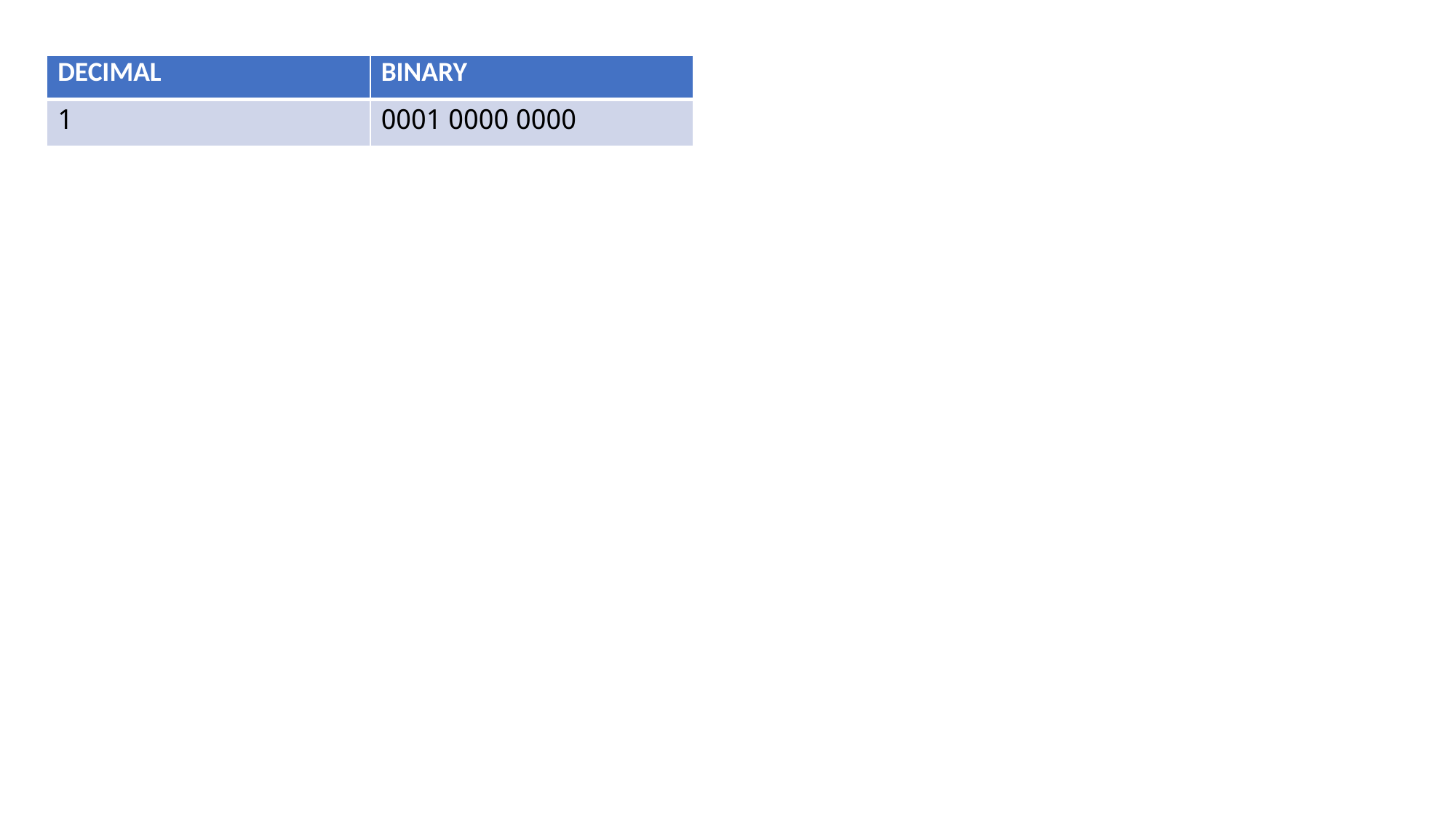

| DECIMAL | BINARY |
| --- | --- |
| 1 | 0000 0000 0001 |